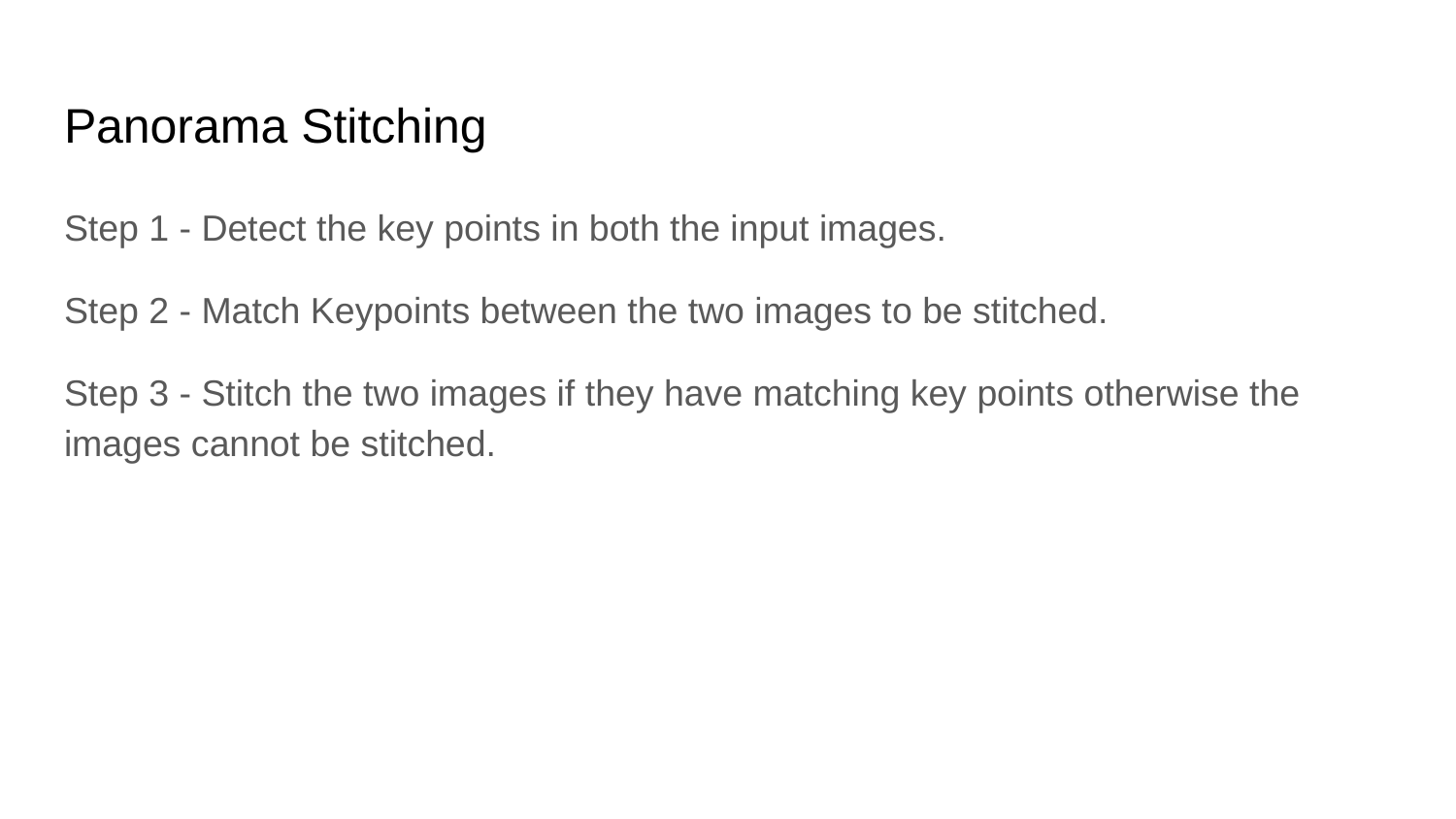

# Panorama Stitching

Step 1 - Detect the key points in both the input images.
Step 2 - Match Keypoints between the two images to be stitched.
Step 3 - Stitch the two images if they have matching key points otherwise the images cannot be stitched.